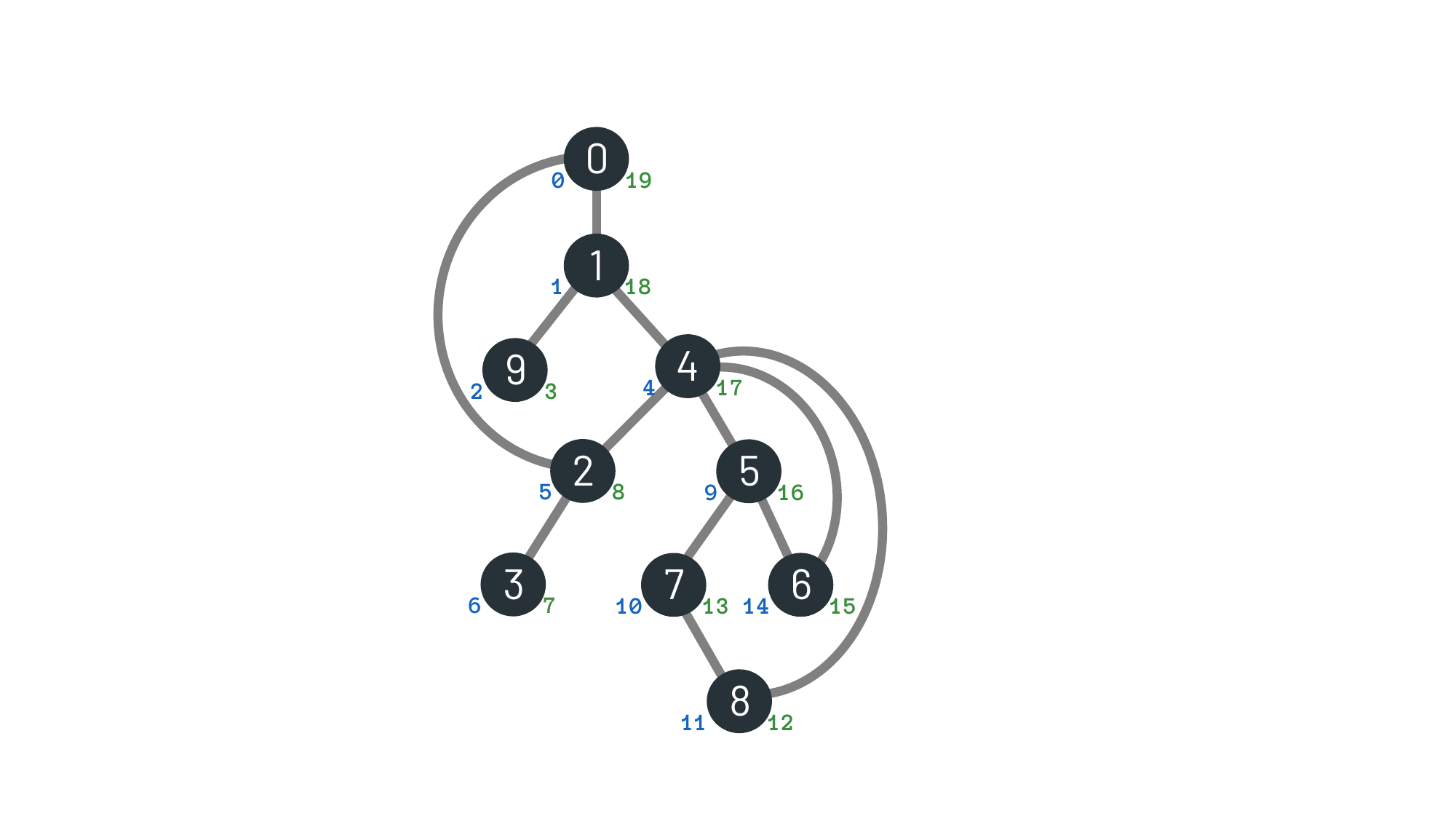

0

0
1
4
2
5
9
6
14
10
11
19
18
17
3
8
16
7
15
13
12

1

4

9

2

5

3

6

7

8